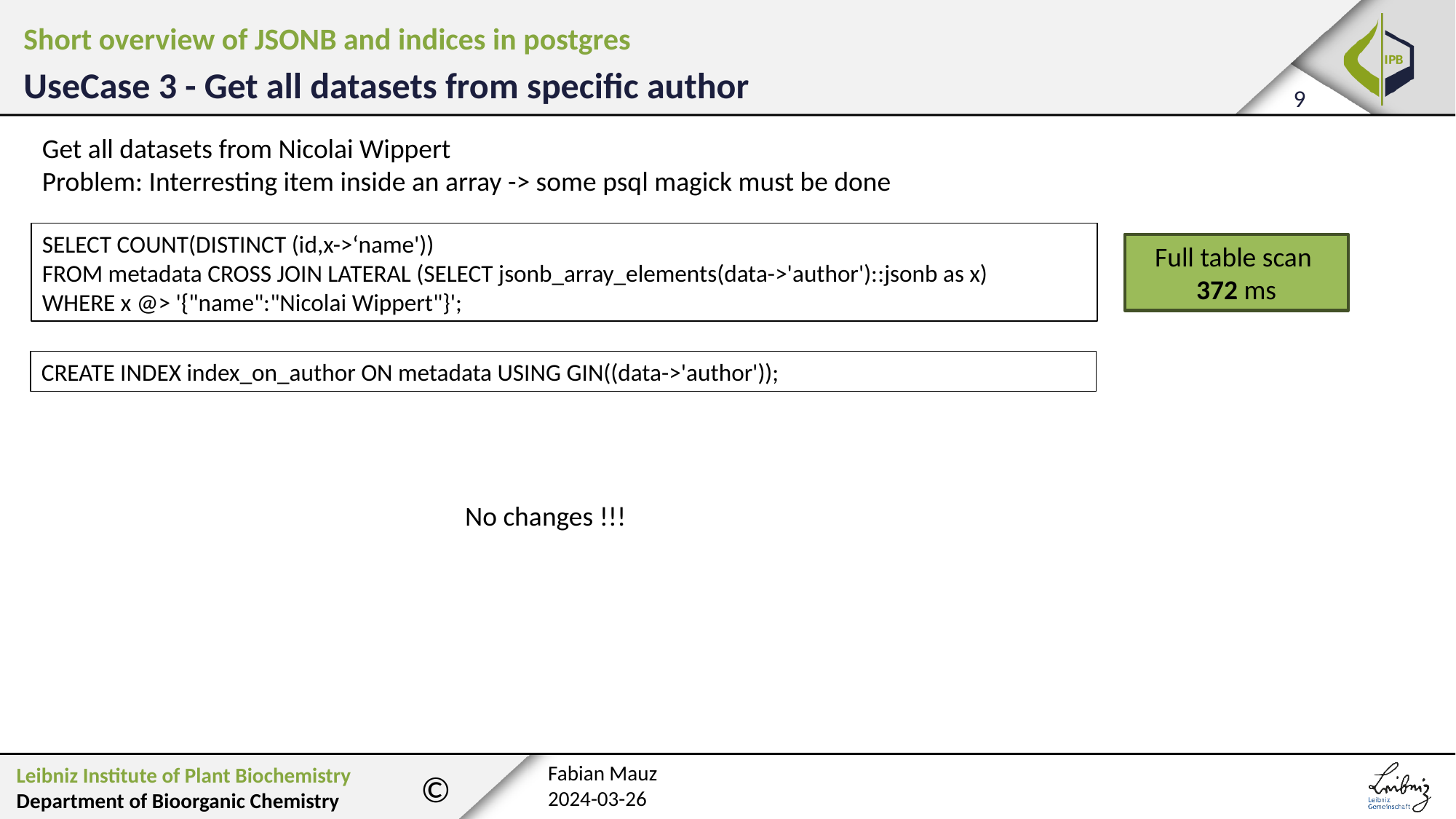

Short overview of JSONB and indices in postgres
UseCase 3 - Get all datasets from specific author

Get all datasets from Nicolai Wippert
Problem: Interresting item inside an array -> some psql magick must be done

SELECT COUNT(DISTINCT (id,x->‘name'))
FROM metadata CROSS JOIN LATERAL (SELECT jsonb_array_elements(data->'author')::jsonb as x)
WHERE x @> '{"name":"Nicolai Wippert"}';
Full table scan  372 ms
CREATE INDEX index_on_author ON metadata USING GIN((data->'author'));

No changes !!!